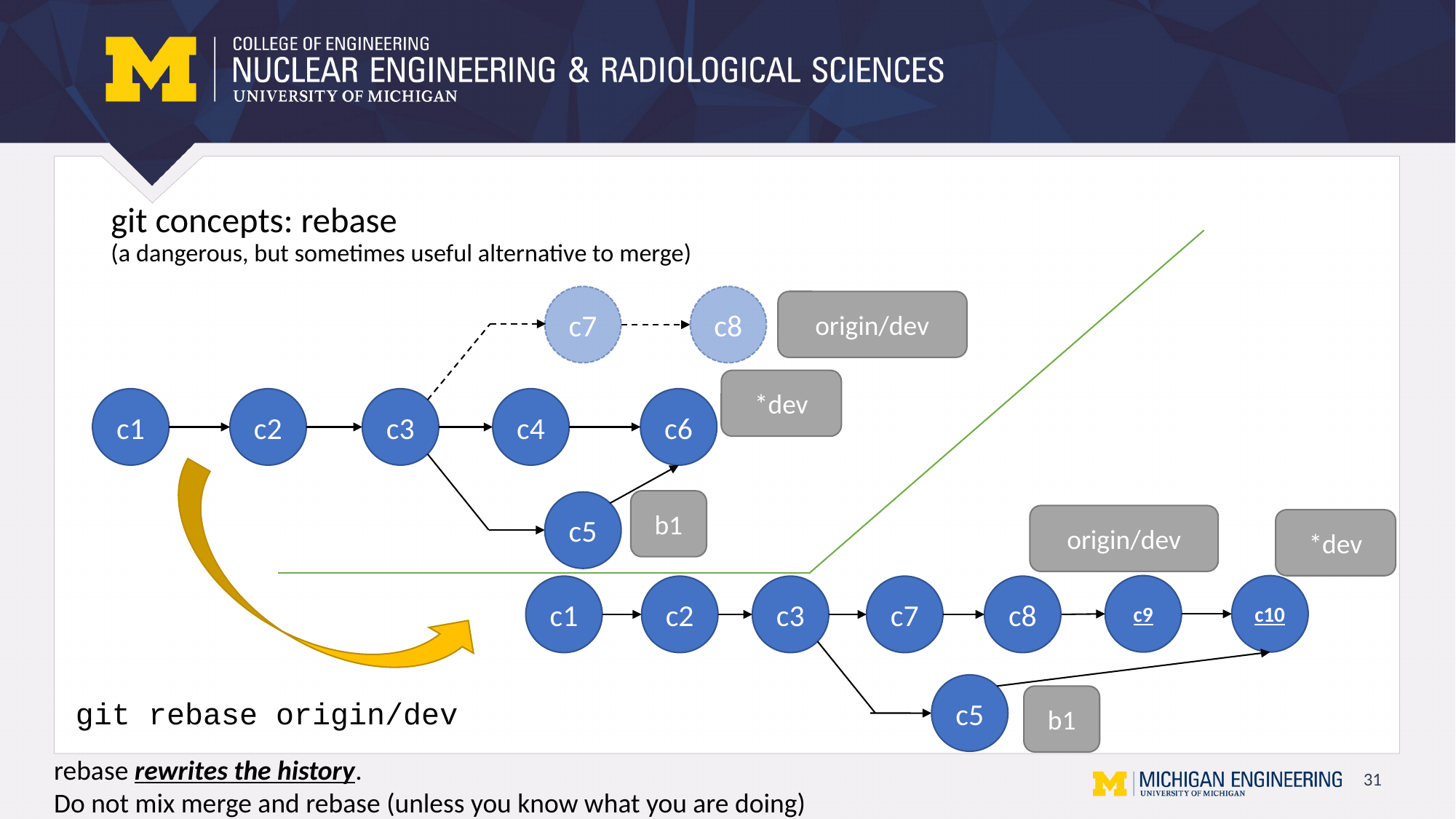

# git concepts: rebase (a dangerous, but sometimes useful alternative to merge)
c7
c8
origin/dev
*dev
c4
c6
c3
c2
c1
b1
c5

origin/dev
*dev
c9
c10
c3
c7
c8
c2
c1
c5
b1
git rebase origin/dev
rebase rewrites the history.
Do not mix merge and rebase (unless you know what you are doing)